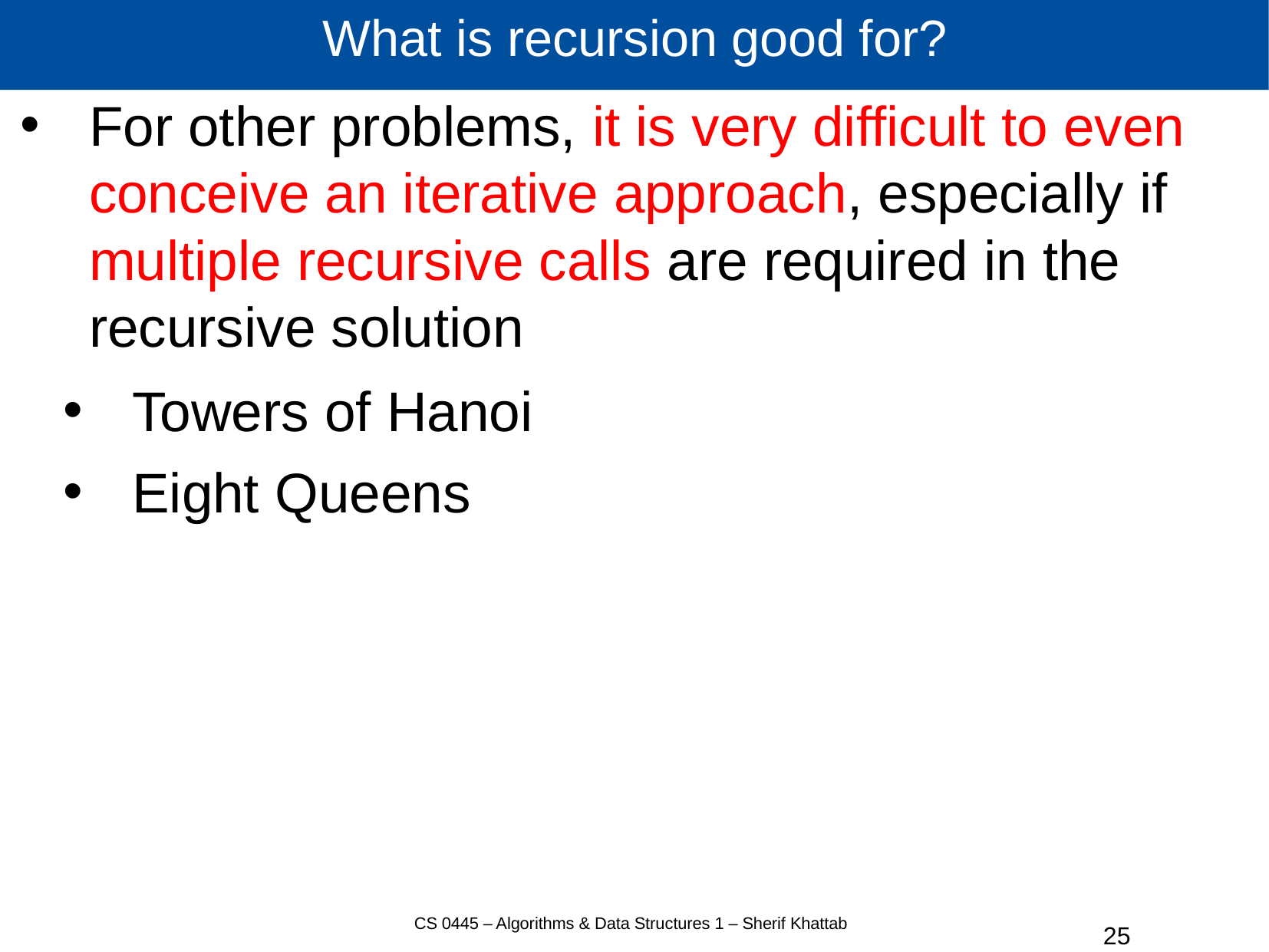

# What is recursion good for?
For other problems, it is very difficult to even conceive an iterative approach, especially if multiple recursive calls are required in the recursive solution
Towers of Hanoi
Eight Queens
CS 0445 – Algorithms & Data Structures 1 – Sherif Khattab
25